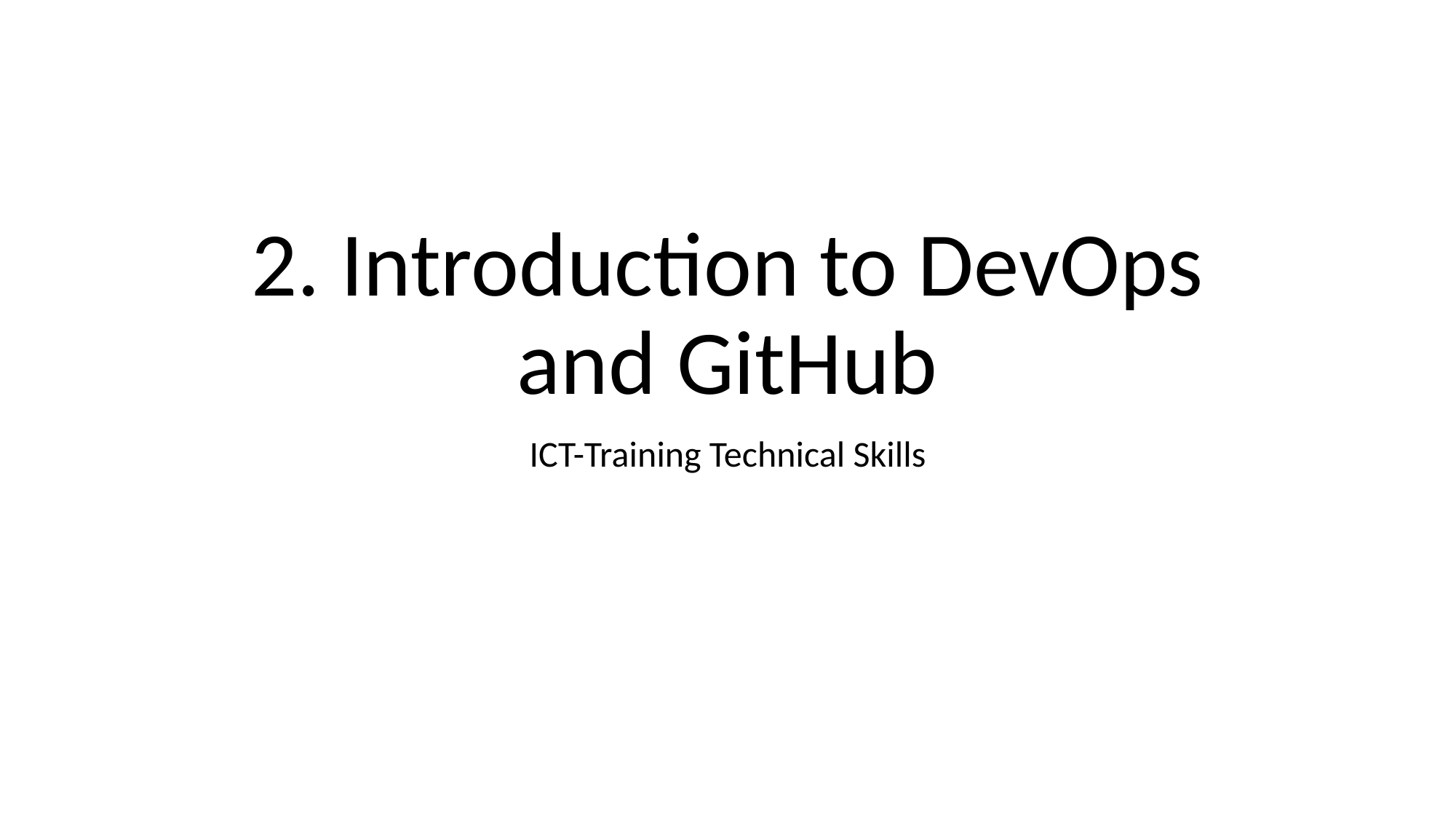

# 2. Introduction to DevOps and GitHub
ICT-Training Technical Skills